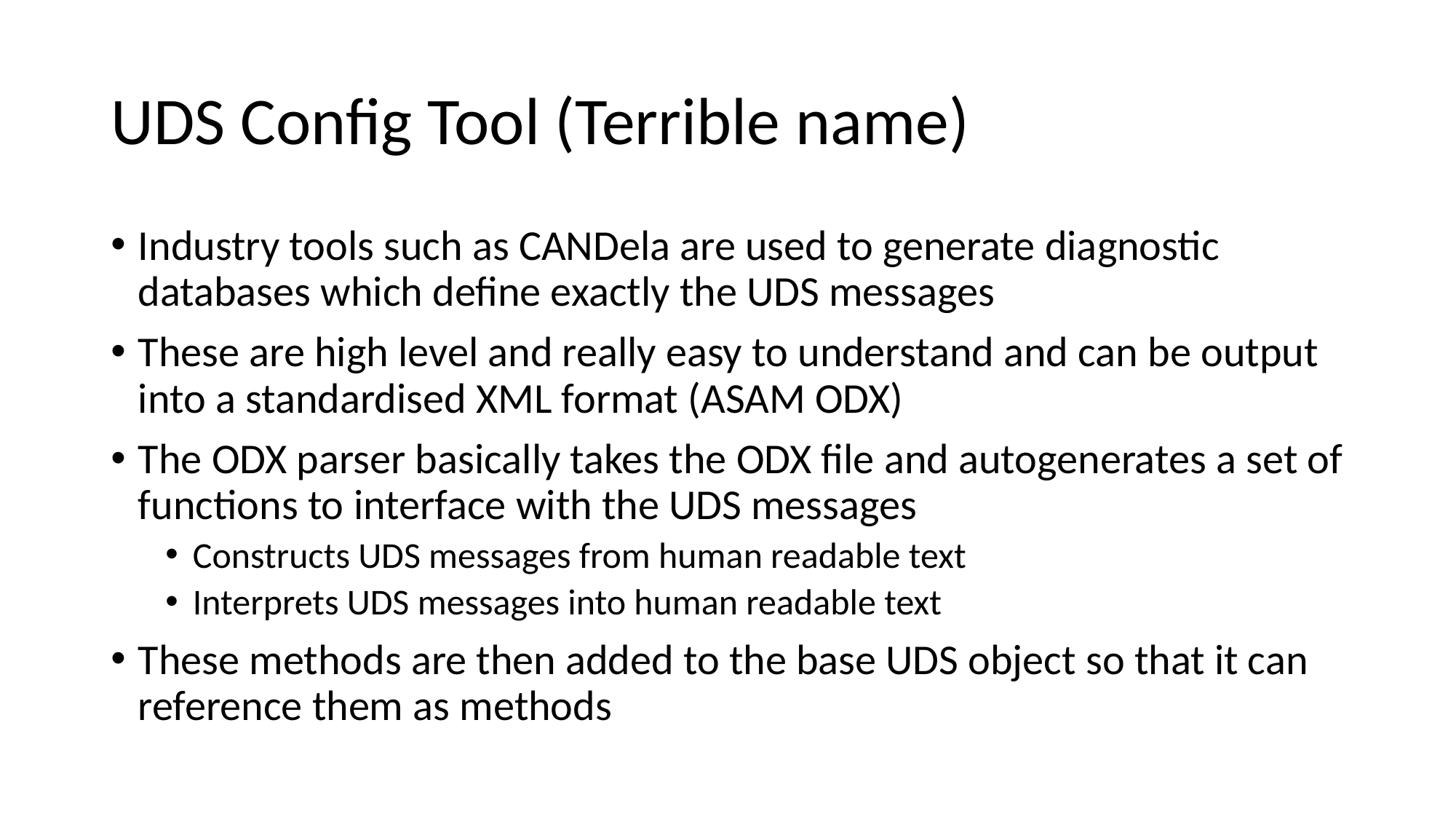

# UDS Config Tool (Terrible name)
Industry tools such as CANDela are used to generate diagnostic databases which define exactly the UDS messages
These are high level and really easy to understand and can be output into a standardised XML format (ASAM ODX)
The ODX parser basically takes the ODX file and autogenerates a set of functions to interface with the UDS messages
Constructs UDS messages from human readable text
Interprets UDS messages into human readable text
These methods are then added to the base UDS object so that it can reference them as methods